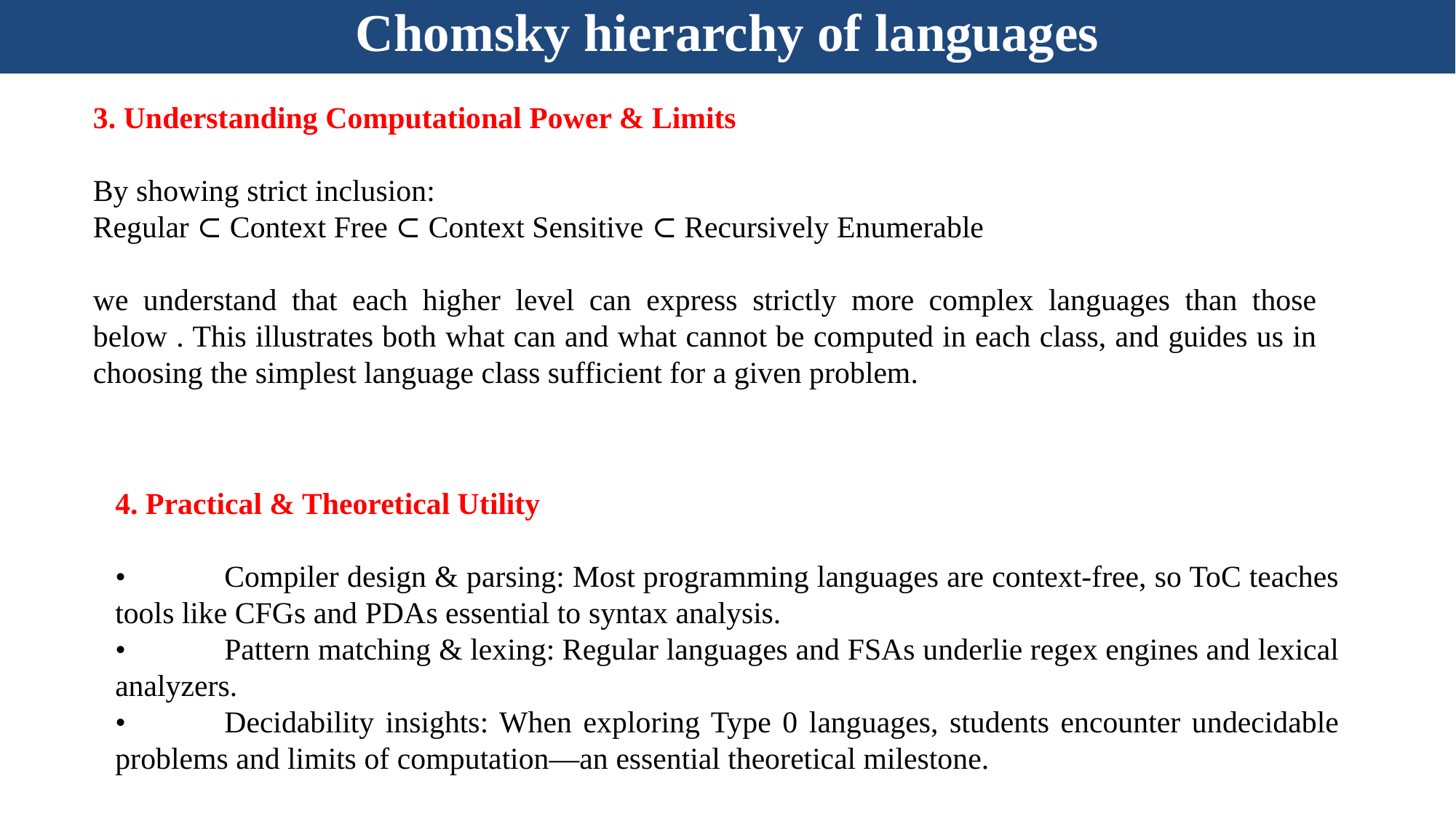

Chomsky hierarchy of languages

3. Understanding Computational Power & Limits

By showing strict inclusion:
Regular ⊂ Context Free ⊂ Context Sensitive ⊂ Recursively Enumerable

we understand that each higher level can express strictly more complex languages than those below . This illustrates both what can and what cannot be computed in each class, and guides us in choosing the simplest language class sufficient for a given problem.
4. Practical & Theoretical Utility

•	Compiler design & parsing: Most programming languages are context-free, so ToC teaches tools like CFGs and PDAs essential to syntax analysis.
•	Pattern matching & lexing: Regular languages and FSAs underlie regex engines and lexical analyzers.
•	Decidability insights: When exploring Type 0 languages, students encounter undecidable problems and limits of computation—an essential theoretical milestone.